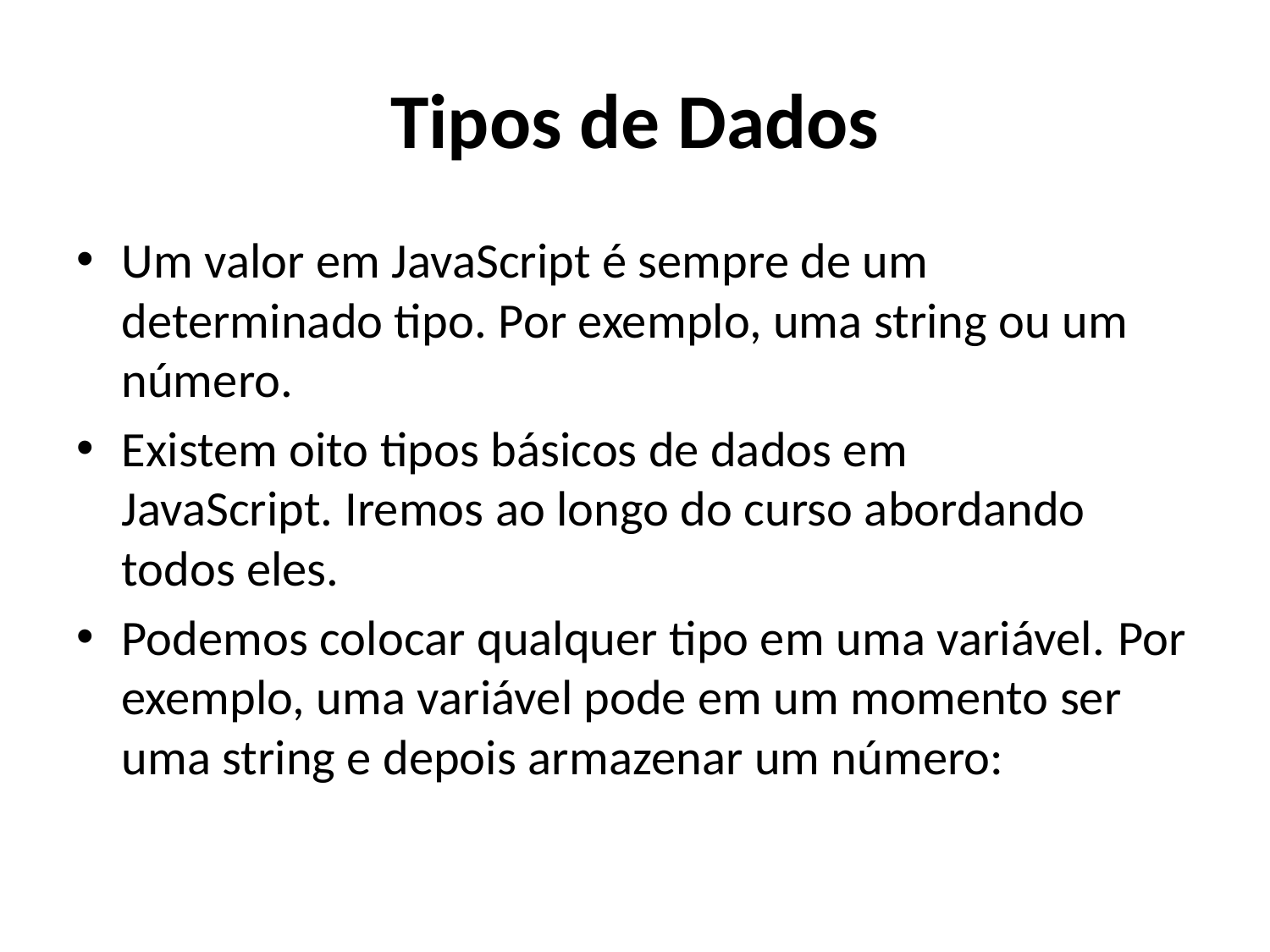

# Tipos de Dados
Um valor em JavaScript é sempre de um determinado tipo. Por exemplo, uma string ou um número.
Existem oito tipos básicos de dados em JavaScript. Iremos ao longo do curso abordando todos eles.
Podemos colocar qualquer tipo em uma variável. Por exemplo, uma variável pode em um momento ser uma string e depois armazenar um número: